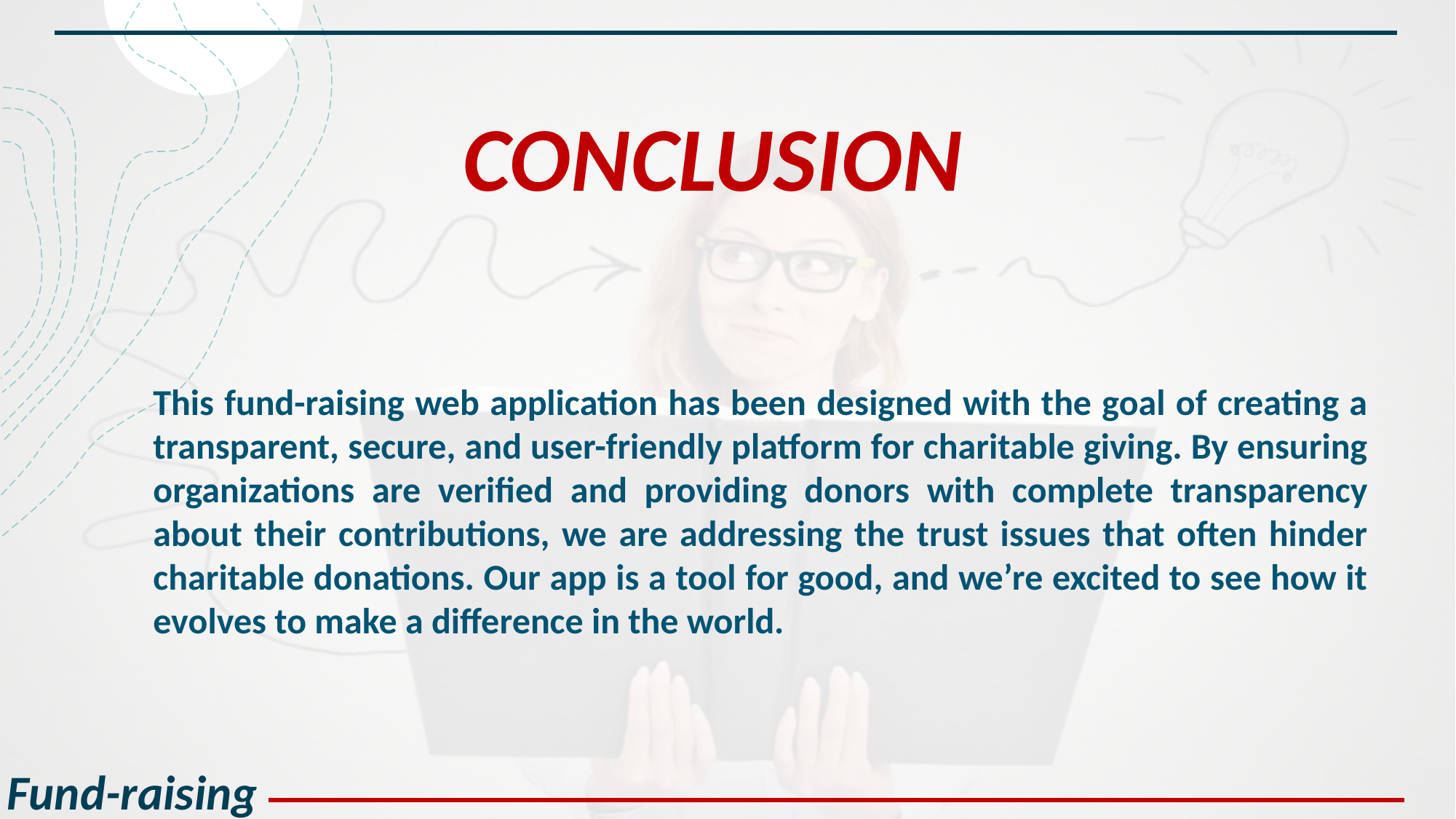

# Conclusion
This fund-raising web application has been designed with the goal of creating a transparent, secure, and user-friendly platform for charitable giving. By ensuring organizations are verified and providing donors with complete transparency about their contributions, we are addressing the trust issues that often hinder charitable donations. Our app is a tool for good, and we’re excited to see how it evolves to make a difference in the world.
  Fund-raising